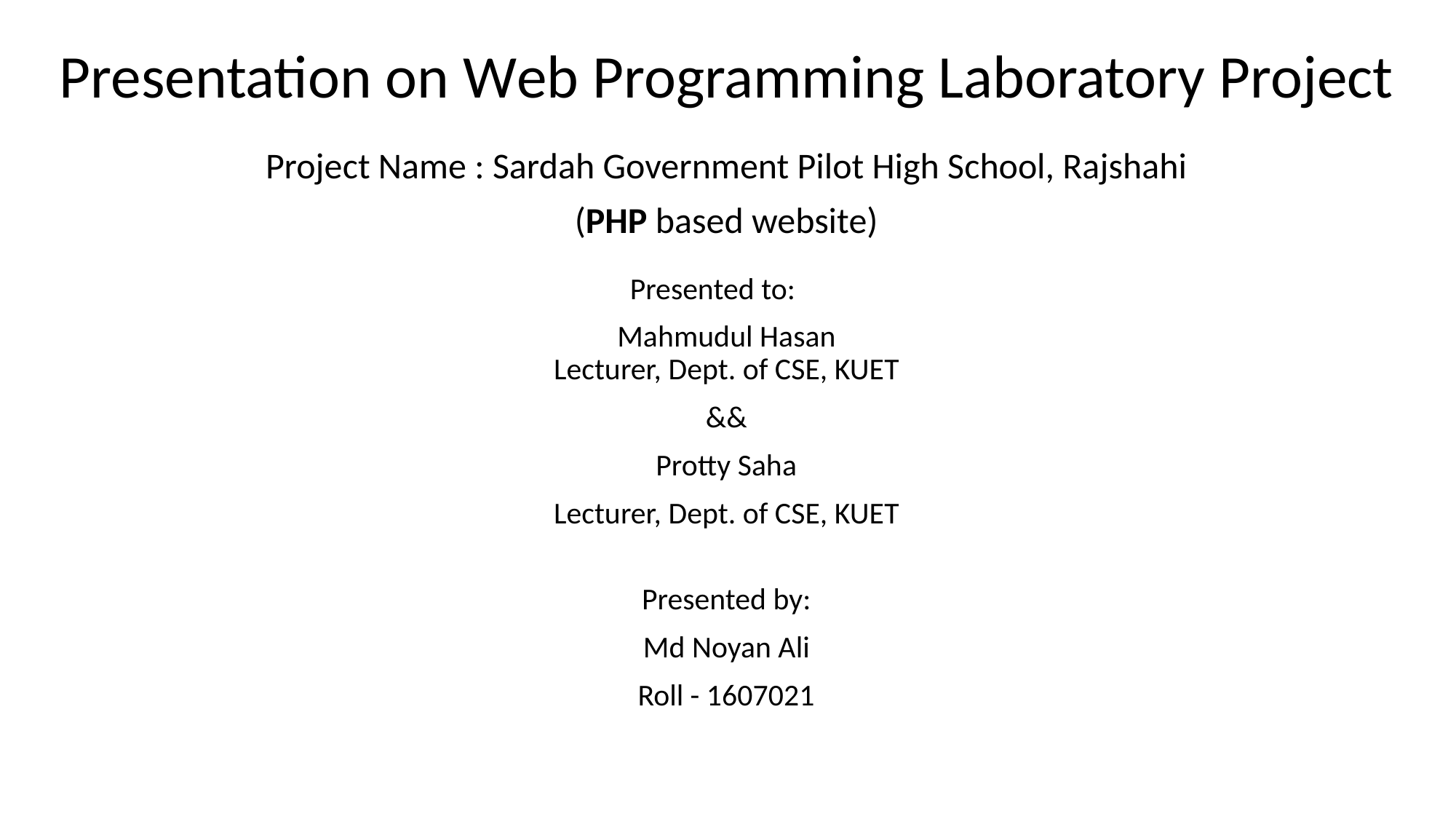

# Presentation on Web Programming Laboratory Project
Project Name : Sardah Government Pilot High School, Rajshahi
(PHP based website)

Presented to:
Mahmudul Hasan
Lecturer, Dept. of CSE, KUET
&&
Protty Saha
Lecturer, Dept. of CSE, KUET

Presented by:
Md Noyan Ali
Roll - 1607021